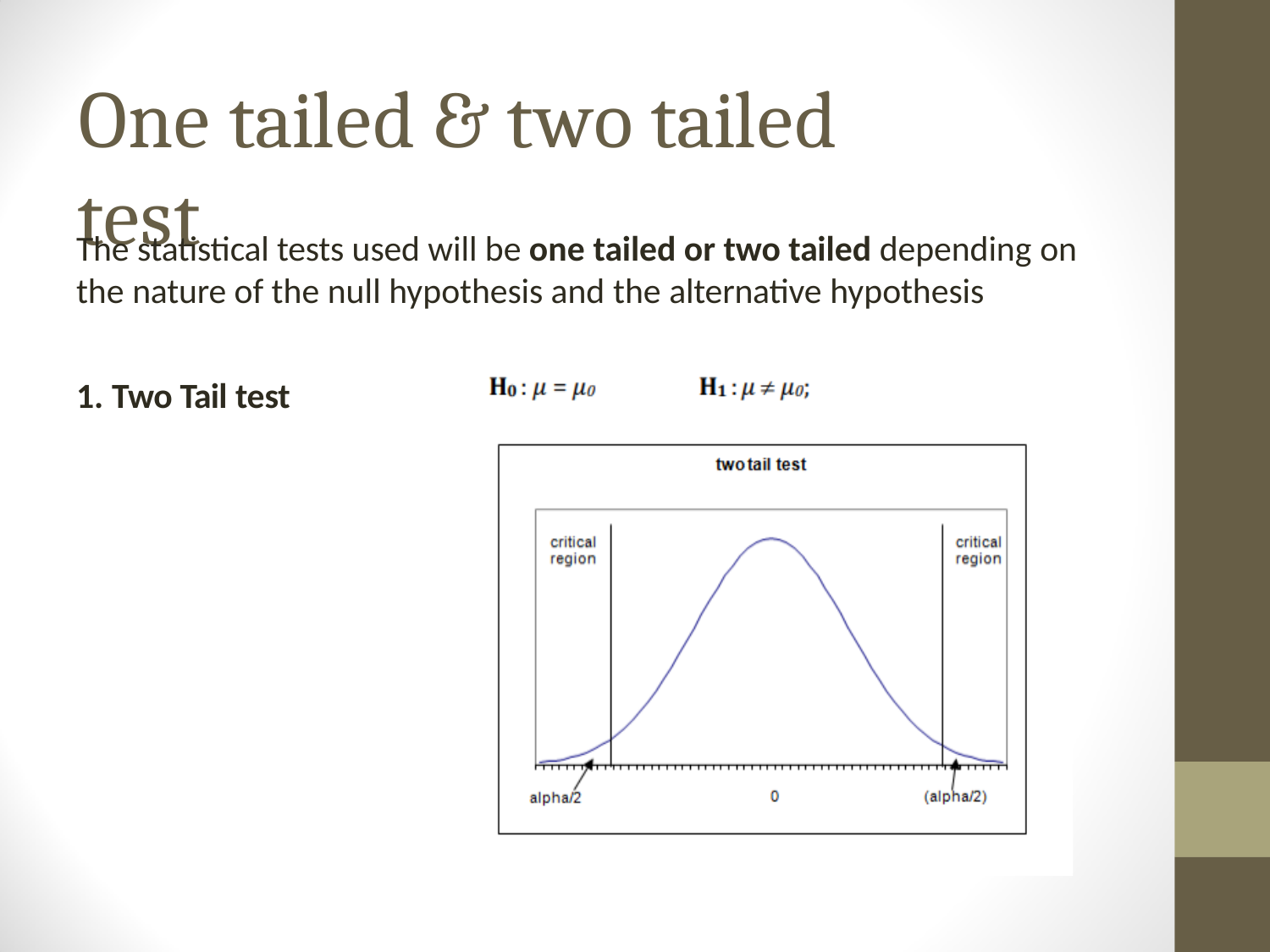

# One tailed & two tailed test
The statistical tests used will be one tailed or two tailed depending on
the nature of the null hypothesis and the alternative hypothesis

1. Two Tail test